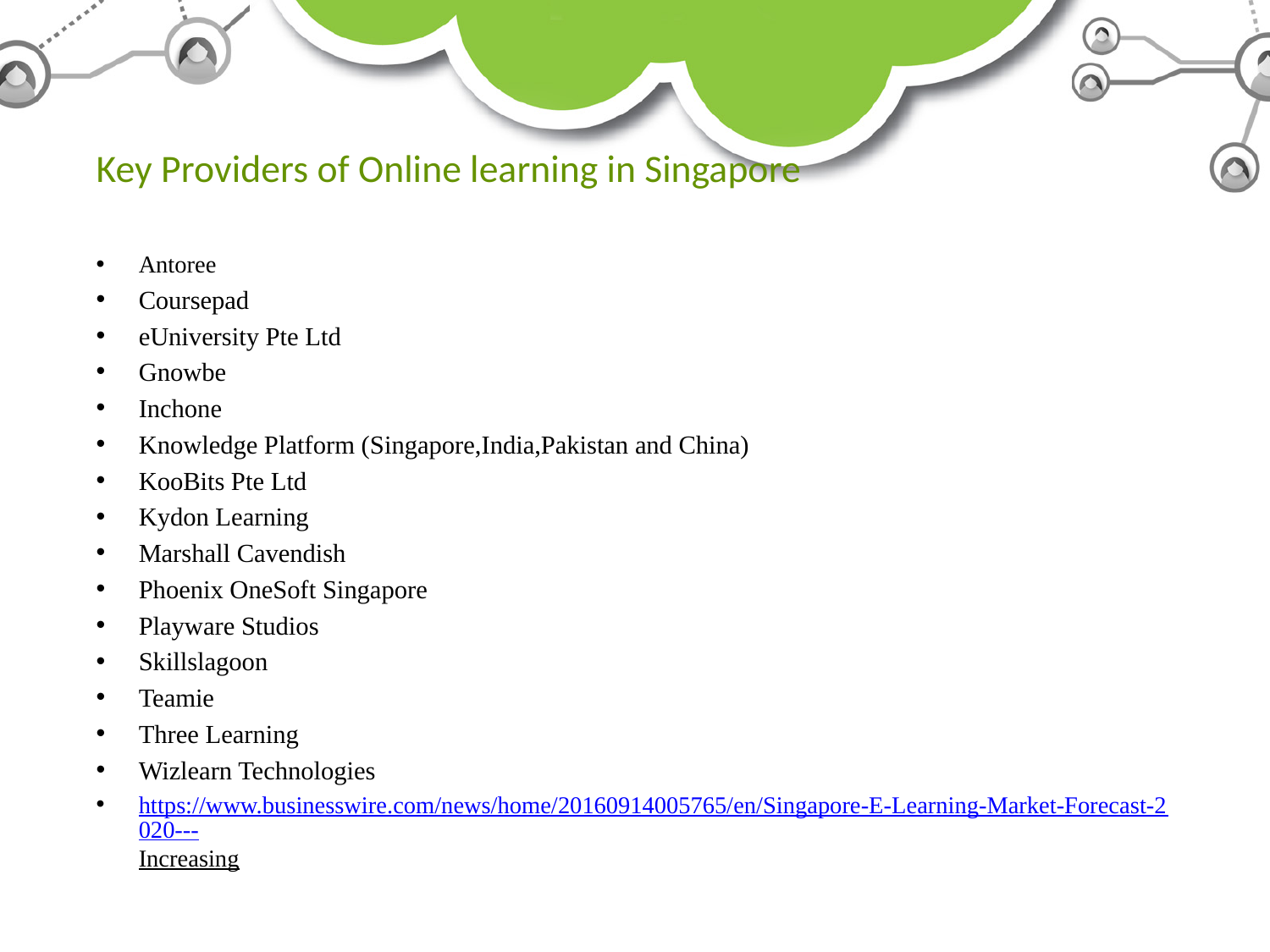

# Key Providers of Online learning in Singapore
Antoree
Coursepad
eUniversity Pte Ltd
Gnowbe
Inchone
Knowledge Platform (Singapore,India,Pakistan and China)
KooBits Pte Ltd
Kydon Learning
Marshall Cavendish
Phoenix OneSoft Singapore
Playware Studios
Skillslagoon
Teamie
Three Learning
Wizlearn Technologies
https://www.businesswire.com/news/home/20160914005765/en/Singapore-E-Learning-Market-Forecast-2020---Increasing